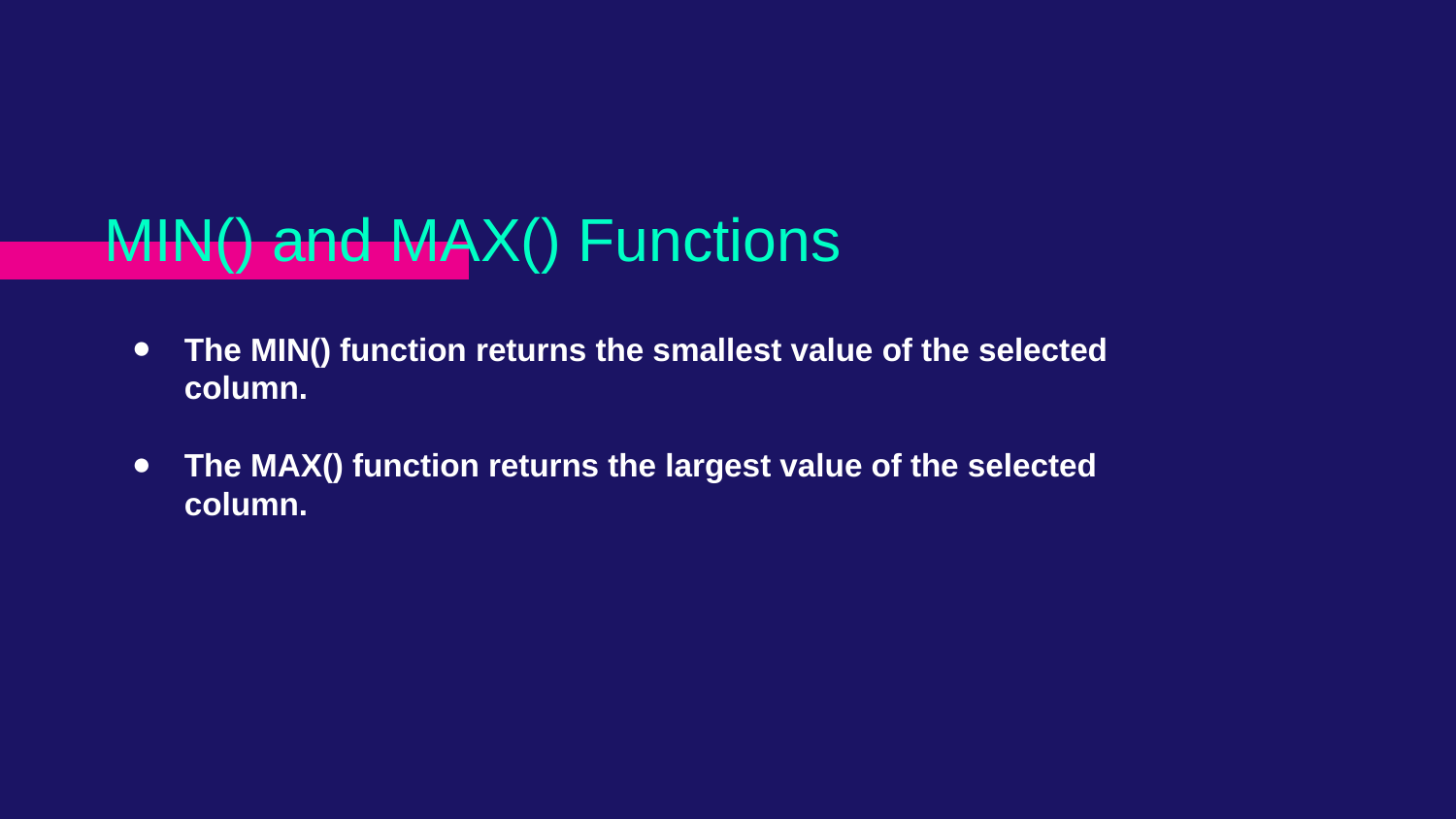

# MIN() and MAX() Functions
The MIN() function returns the smallest value of the selected column.

The MAX() function returns the largest value of the selected column.